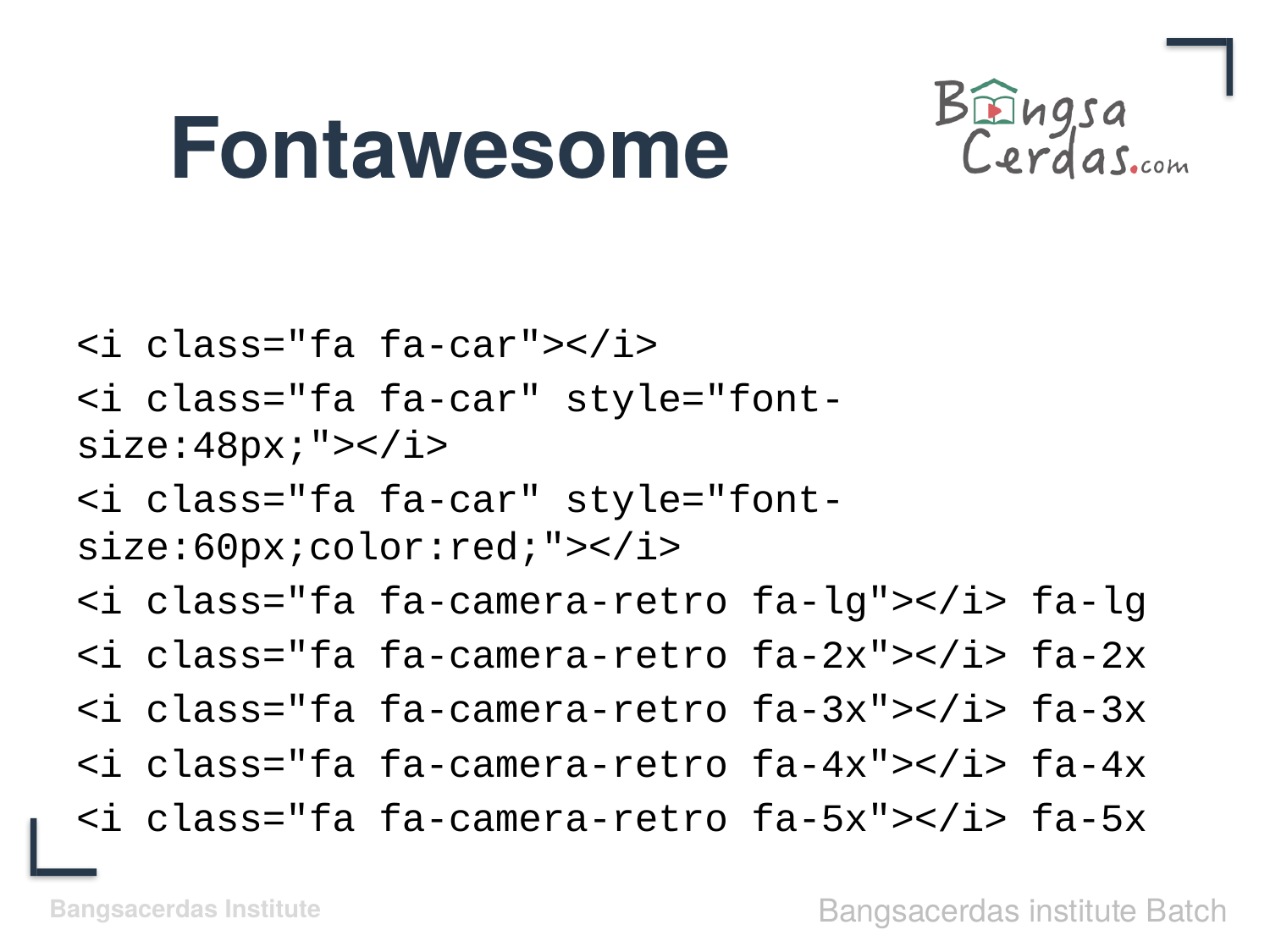

# Fontawesome
<i class="fa fa-car"></i>
<i class="fa fa-car" style="font-size:48px;"></i>
<i class="fa fa-car" style="font-size:60px;color:red;"></i>
<i class="fa fa-camera-retro fa-lg"></i> fa-lg
<i class="fa fa-camera-retro fa-2x"></i> fa-2x
<i class="fa fa-camera-retro fa-3x"></i> fa-3x
<i class="fa fa-camera-retro fa-4x"></i> fa-4x
<i class="fa fa-camera-retro fa-5x"></i> fa-5x